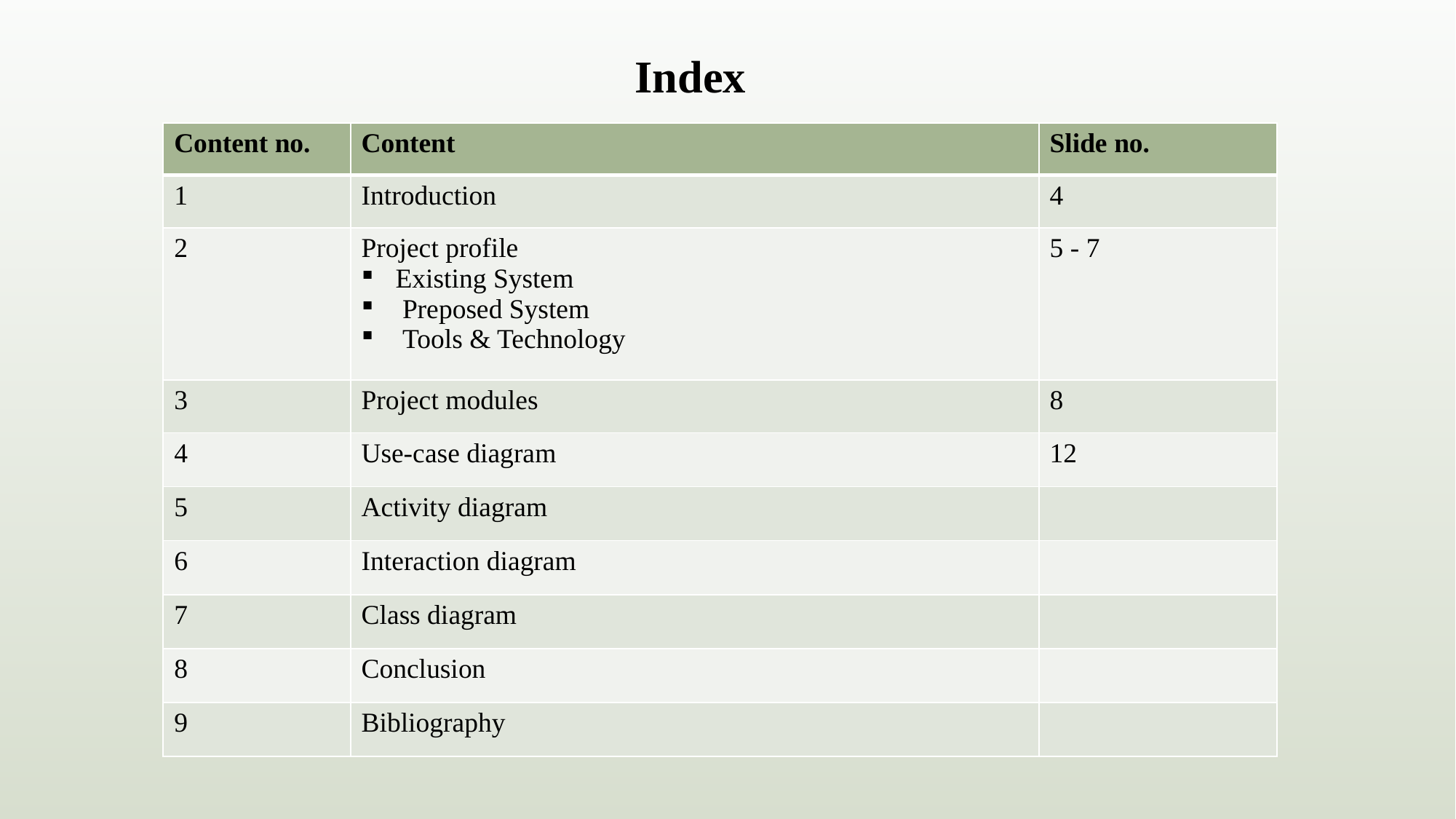

Index
| Content no. | Content | Slide no. |
| --- | --- | --- |
| 1 | Introduction | 4 |
| 2 | Project profile Existing System Preposed System Tools & Technology | 5 - 7 |
| 3 | Project modules | 8 |
| 4 | Use-case diagram | 12 |
| 5 | Activity diagram |  |
| 6 | Interaction diagram |  |
| 7 | Class diagram |  |
| 8 | Conclusion |  |
| 9 | Bibliography |  |